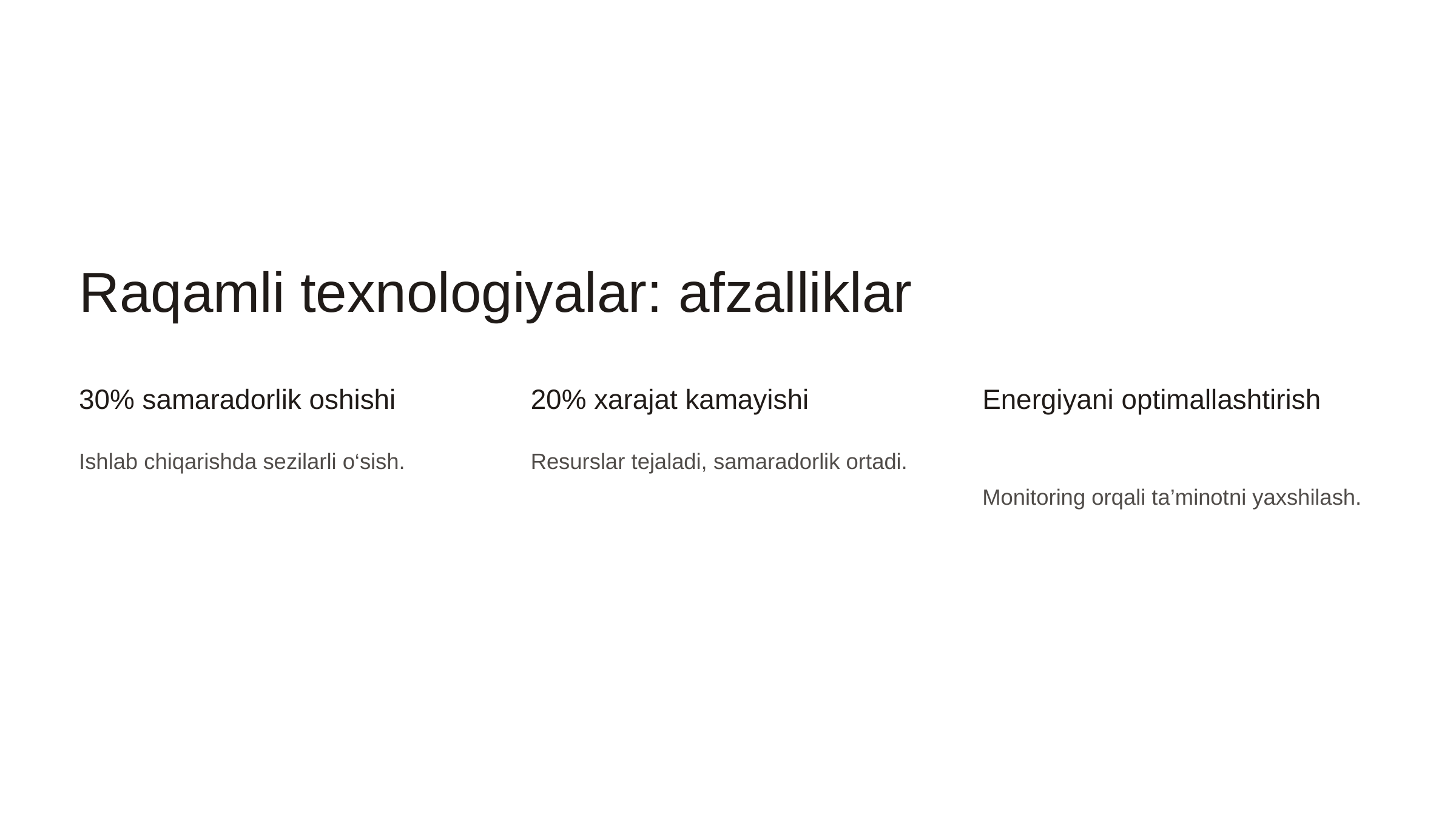

Raqamli texnologiyalar: afzalliklar
30% samaradorlik oshishi
20% xarajat kamayishi
Energiyani optimallashtirish
Ishlab chiqarishda sezilarli o‘sish.
Resurslar tejaladi, samaradorlik ortadi.
Monitoring orqali ta’minotni yaxshilash.